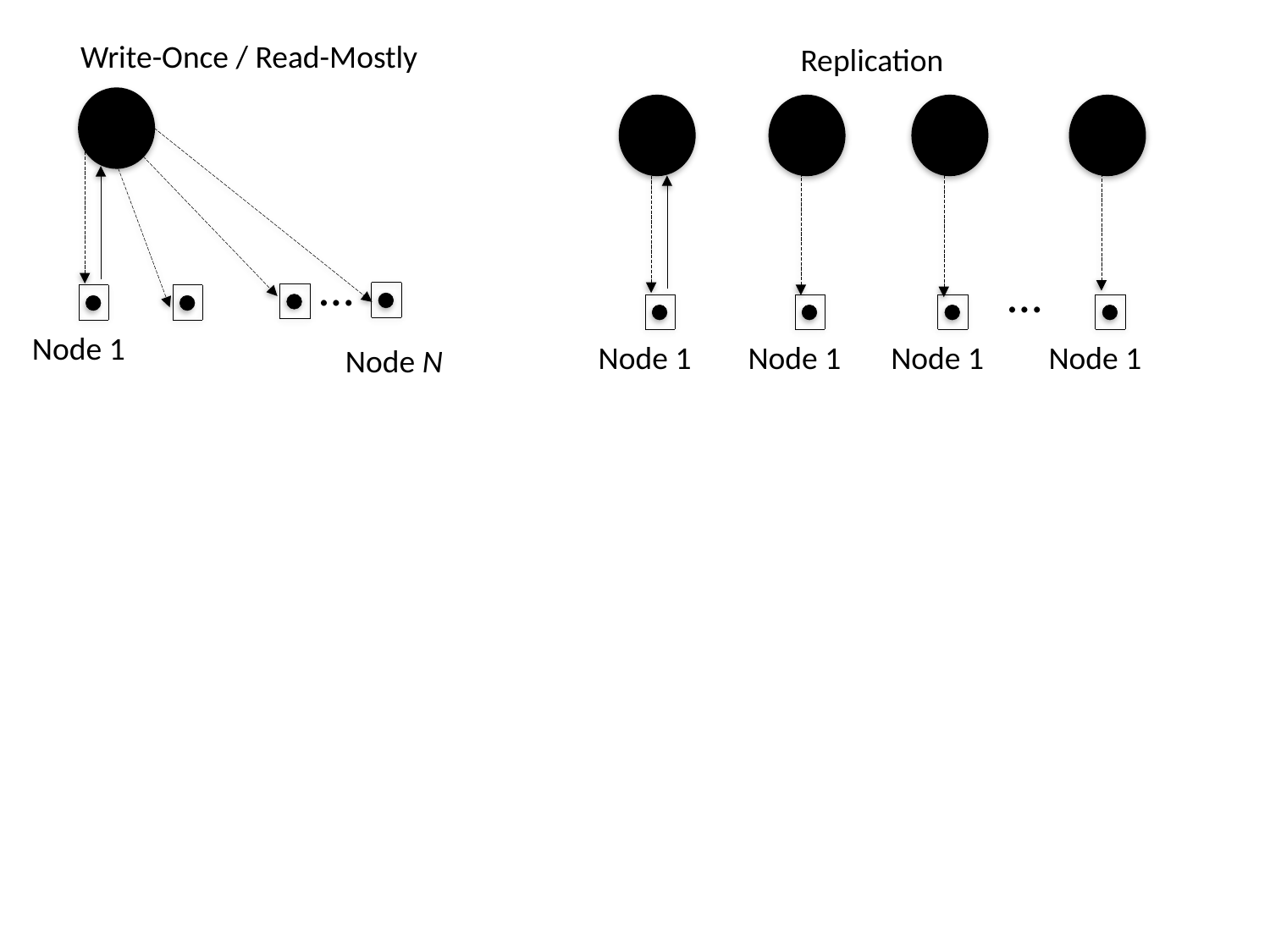

Write-Once / Read-Mostly
Replication

…

Node 1
Node 1
Node 1
Node 1

…

Node 1
Node N